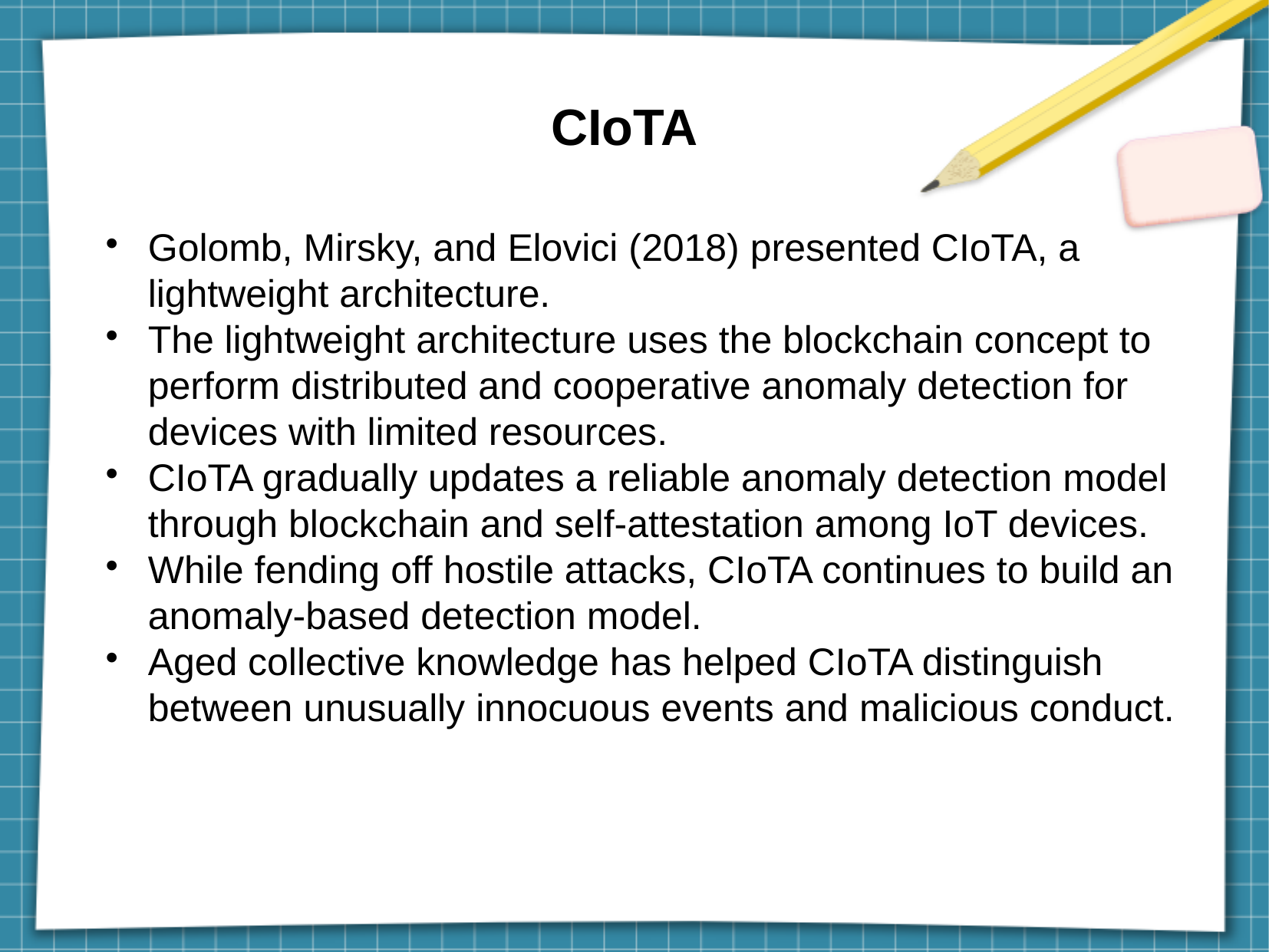

CIoTA
Golomb, Mirsky, and Elovici (2018) presented CIoTA, a lightweight architecture.
The lightweight architecture uses the blockchain concept to perform distributed and cooperative anomaly detection for devices with limited resources.
CIoTA gradually updates a reliable anomaly detection model through blockchain and self-attestation among IoT devices.
While fending off hostile attacks, CIoTA continues to build an anomaly-based detection model.
Aged collective knowledge has helped CIoTA distinguish between unusually innocuous events and malicious conduct.